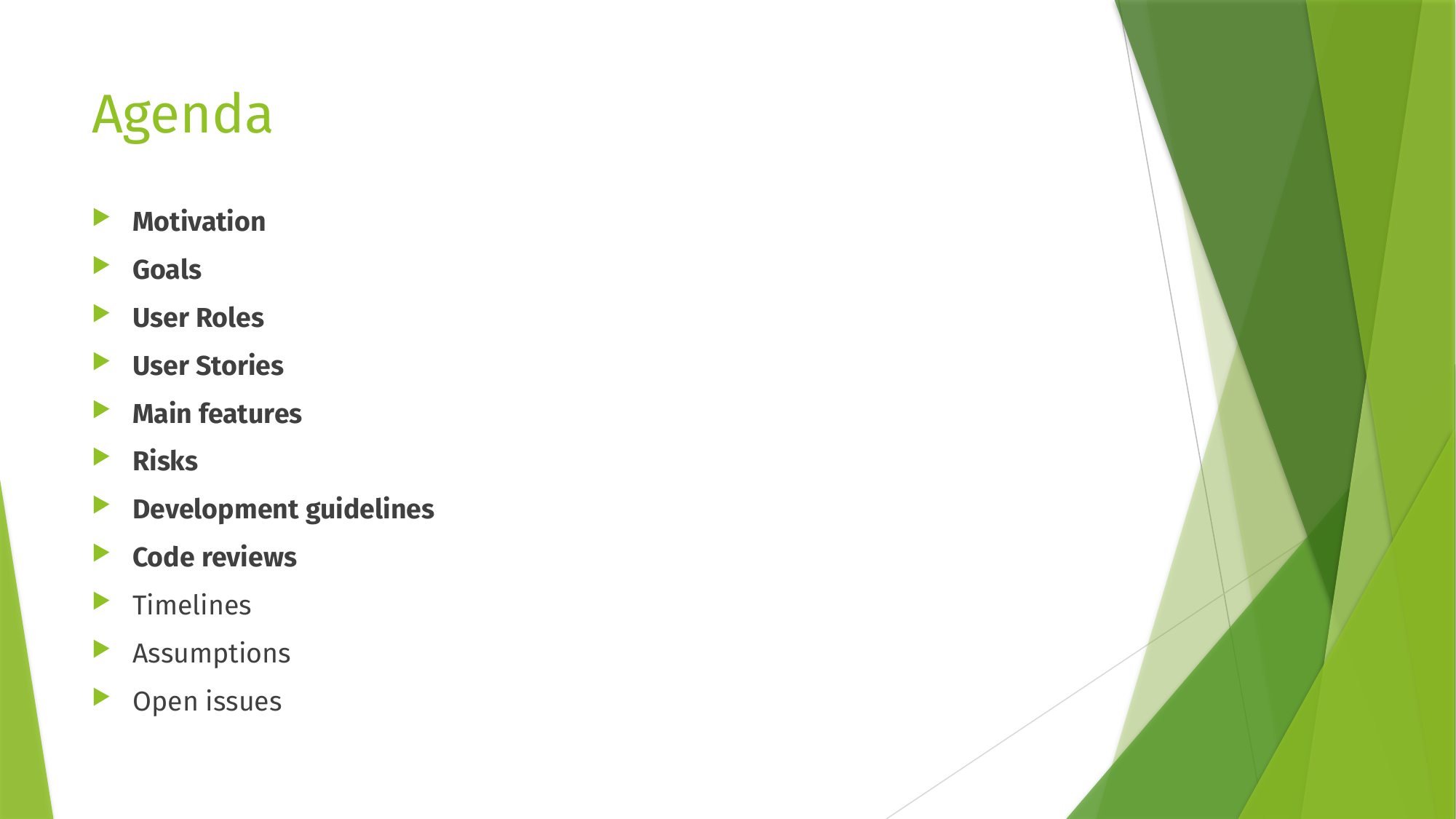

# Agenda
Motivation
Goals
User Roles
User Stories
Main features
Risks
Development guidelines
Code reviews
Timelines
Assumptions
Open issues